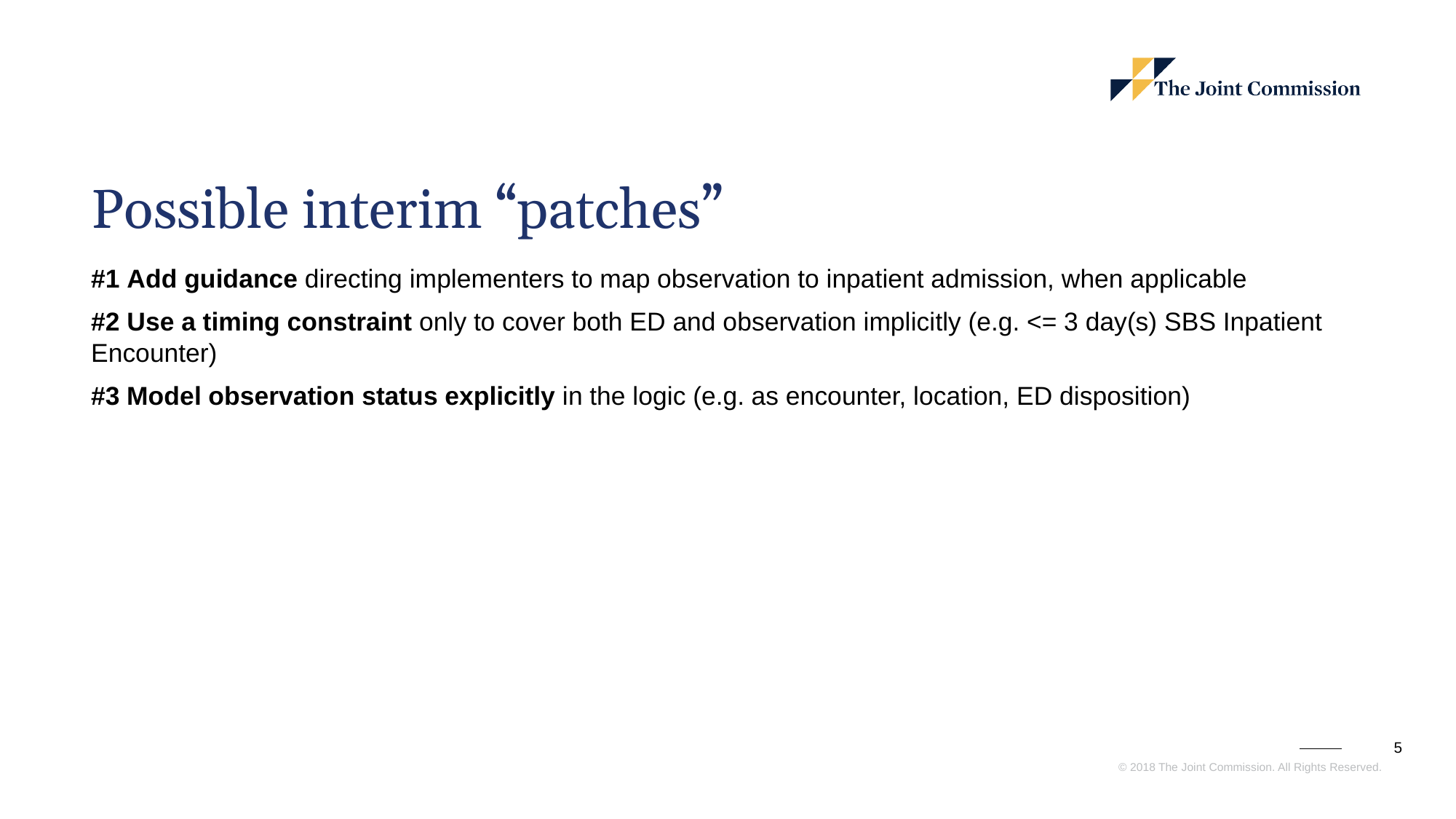

# Possible interim “patches”
#1 Add guidance directing implementers to map observation to inpatient admission, when applicable
#2 Use a timing constraint only to cover both ED and observation implicitly (e.g. <= 3 day(s) SBS Inpatient Encounter)
#3 Model observation status explicitly in the logic (e.g. as encounter, location, ED disposition)